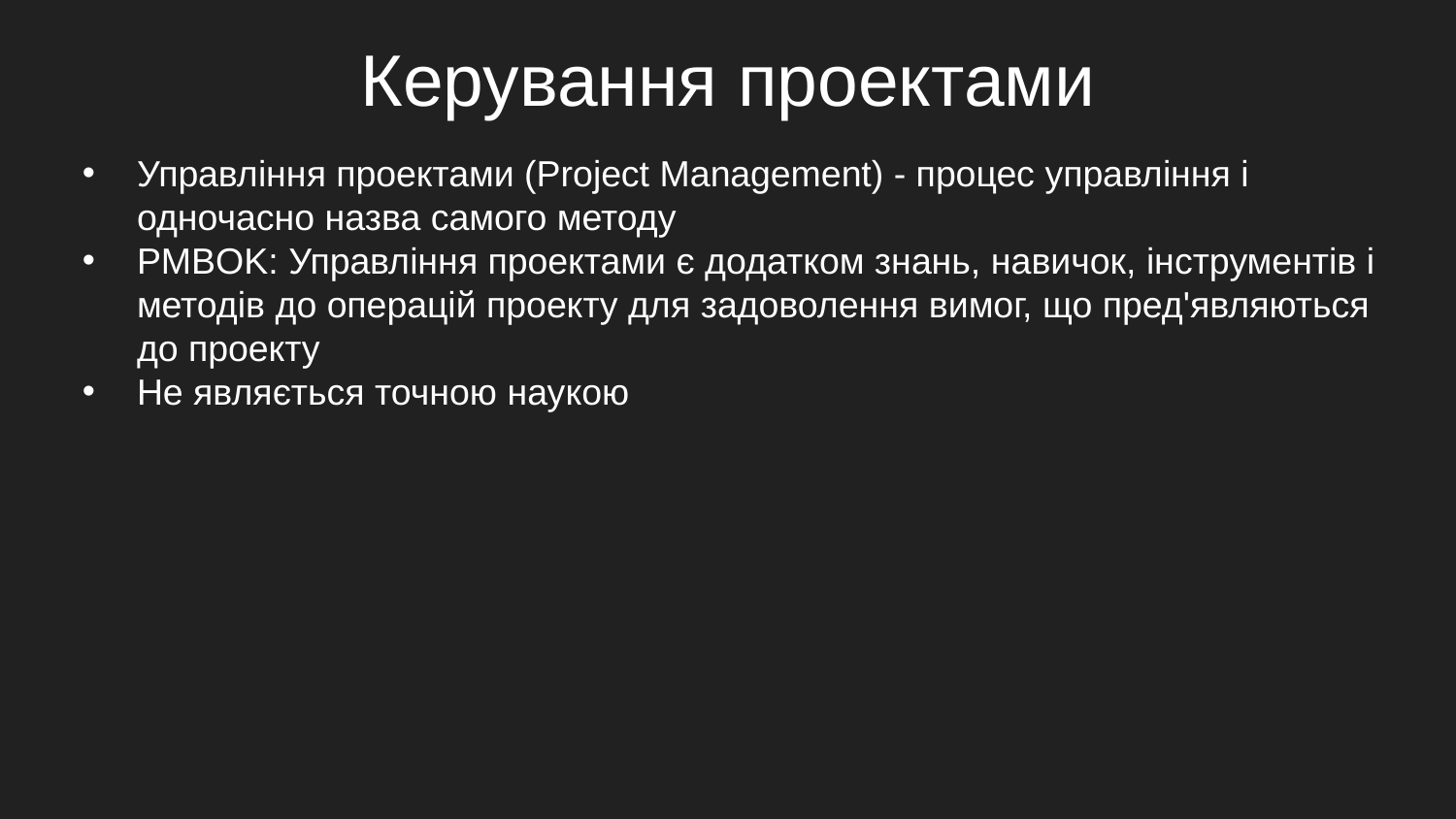

# Керування проектами
Управління проектами (Project Management) - процес управління і одночасно назва самого методу
PMBOK: Управління проектами є додатком знань, навичок, інструментів і методів до операцій проекту для задоволення вимог, що пред'являються до проекту
Не являється точною наукою